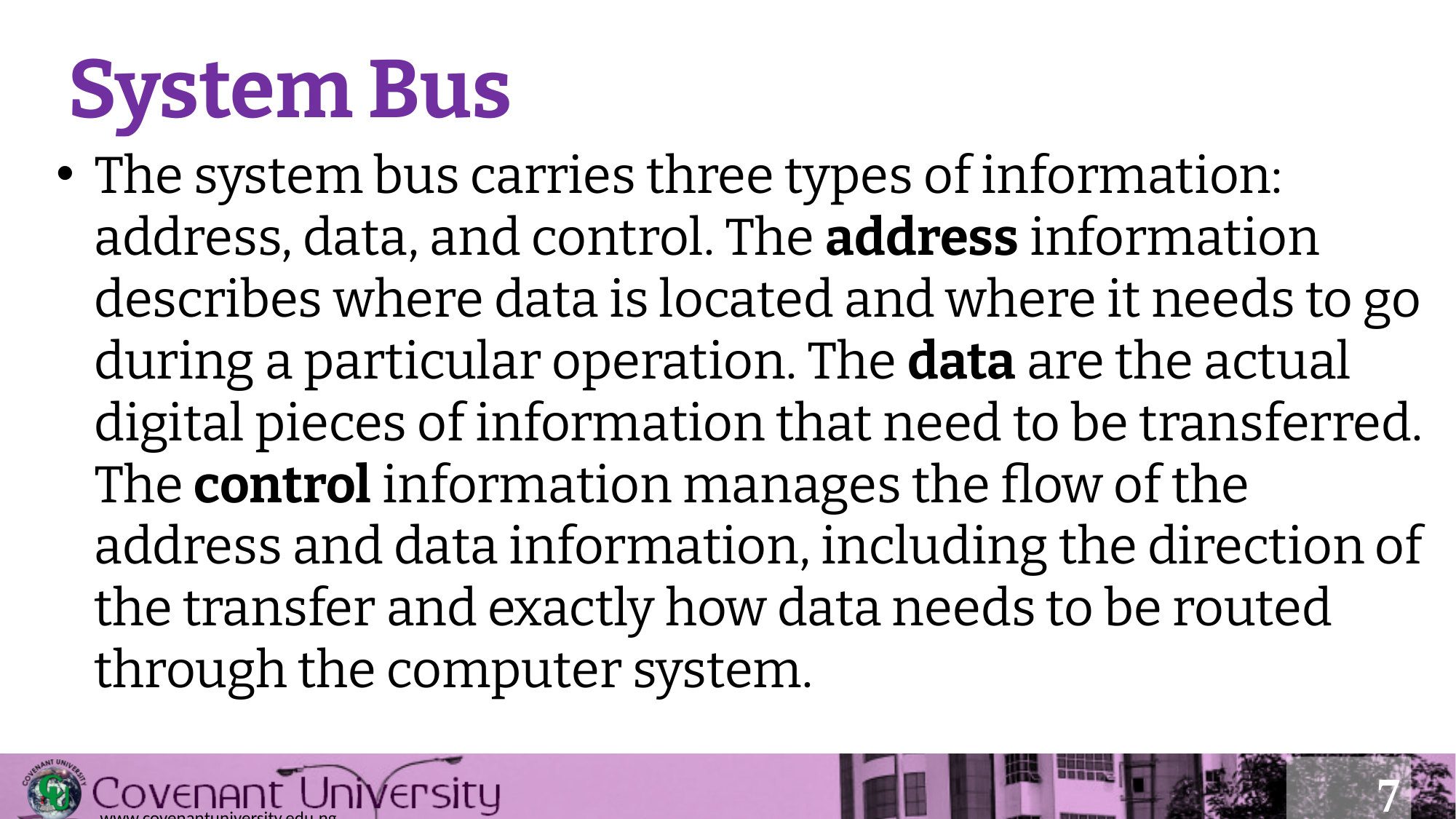

# System Bus
The system bus carries three types of information: address, data, and control. The address information describes where data is located and where it needs to go during a particular operation. The data are the actual digital pieces of information that need to be transferred. The control information manages the flow of the address and data information, including the direction of the transfer and exactly how data needs to be routed through the computer system.